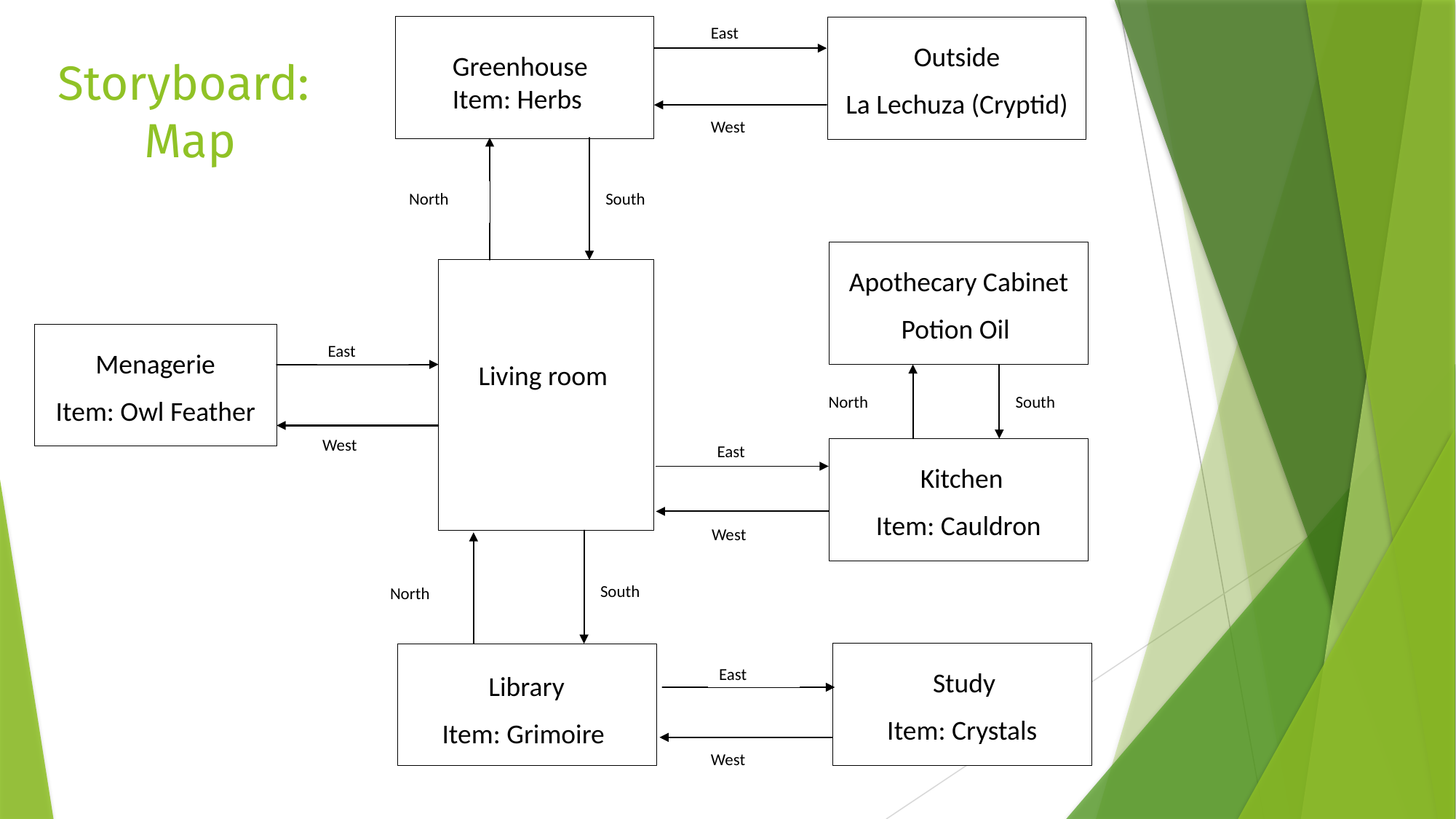

East

Outside
La Lechuza (Cryptid)
North
South
Apothecary Cabinet
Potion Oil
Living room

Menagerie
Item: Owl Feather
East
North
South
West
East
 Kitchen
Item: Cauldron
West
South
North
 Study
Item: Crystals

East
West
West
Greenhouse
Item: Herbs
# Storyboard: Map
Library
Item: Grimoire